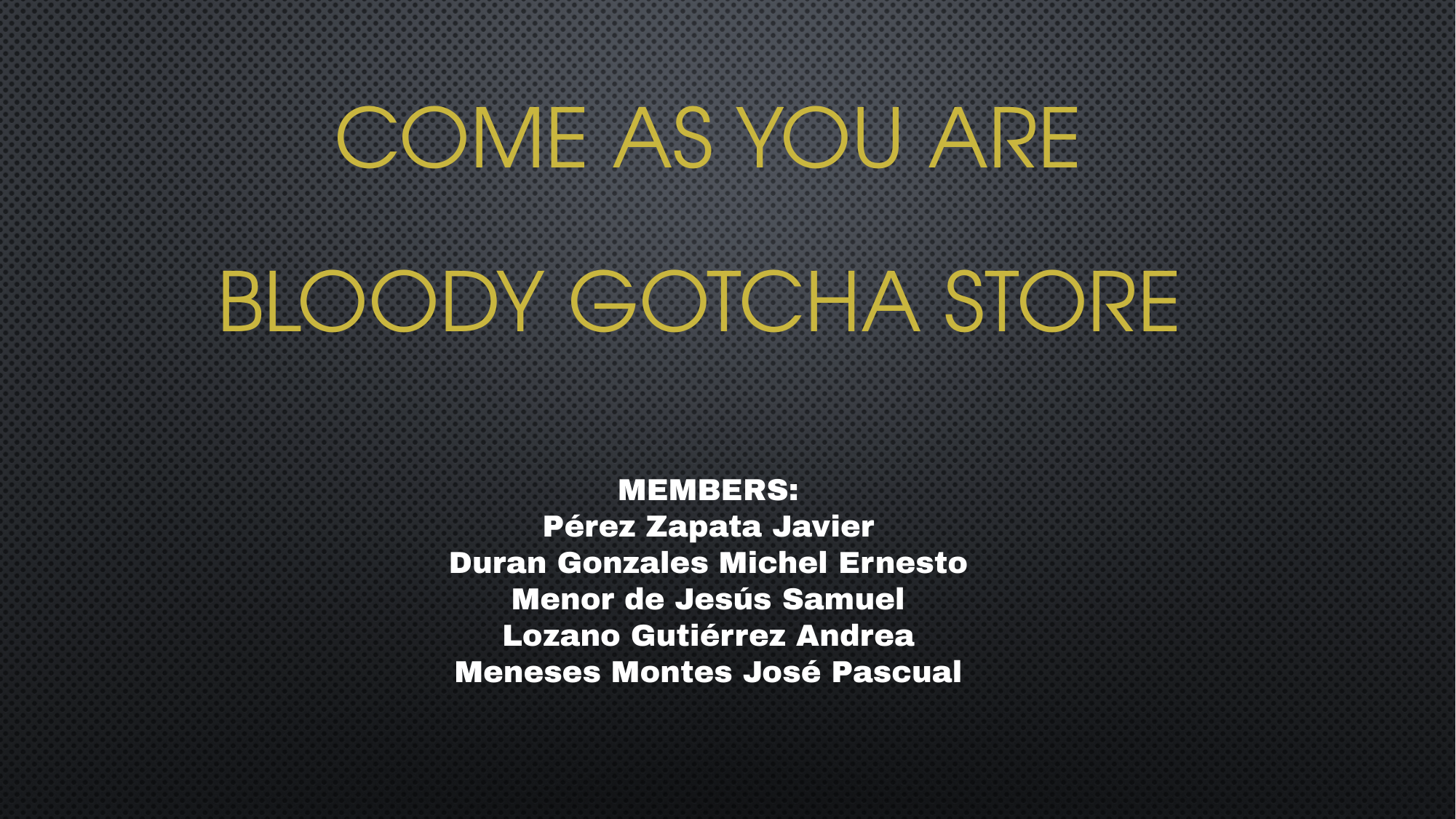

COME AS YOU ARE
BLOODY GOTCHA STORE
MEMBERS:
Pérez Zapata Javier
Duran Gonzales Michel Ernesto
Menor de Jesús Samuel
Lozano Gutiérrez Andrea
Meneses Montes José Pascual